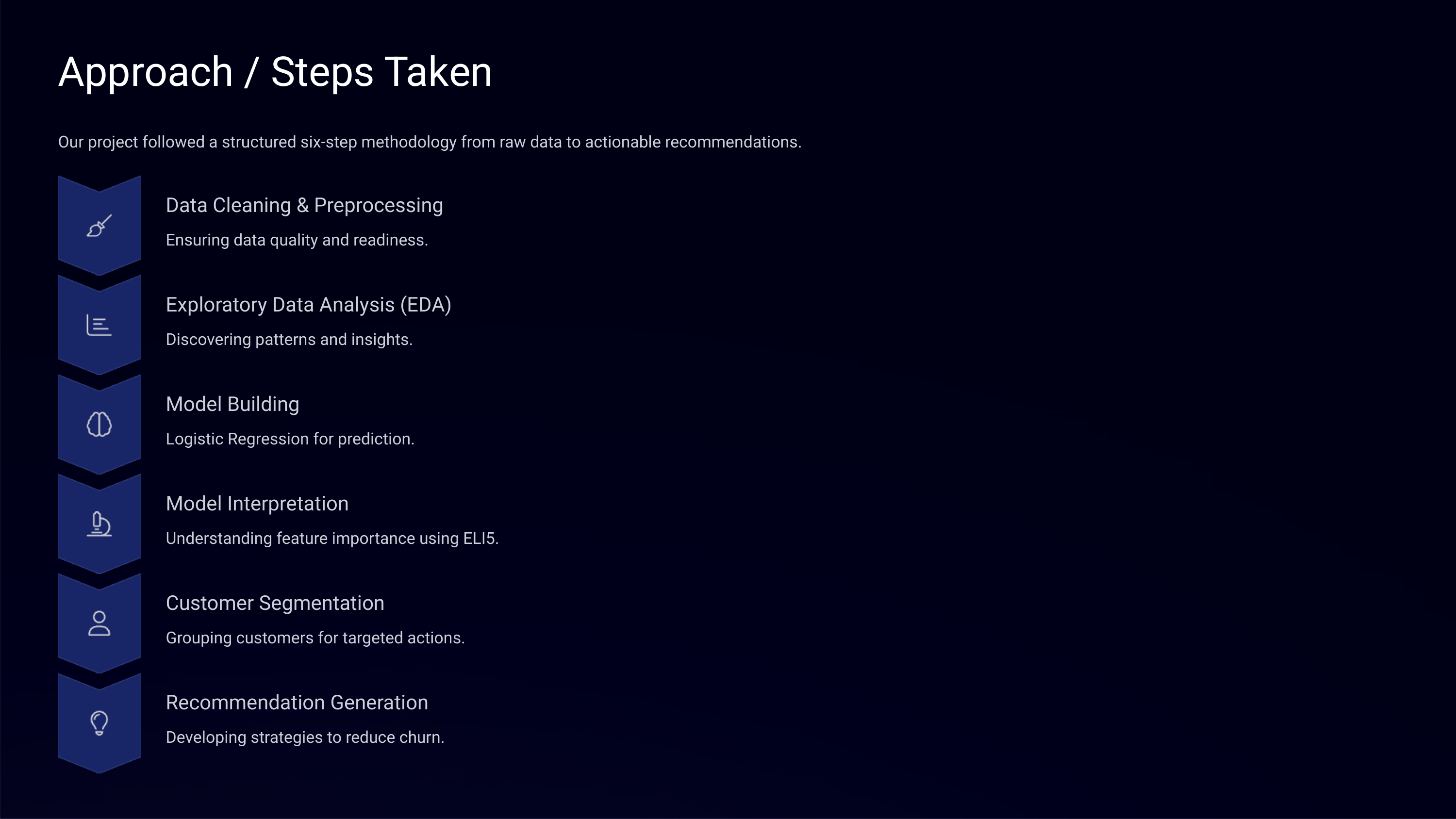

Approach / Steps Taken
Our project followed a structured six-step methodology from raw data to actionable recommendations.

Data Cleaning & Preprocessing
Ensuring data quality and readiness.

Exploratory Data Analysis (EDA)
Discovering patterns and insights.

Model Building
Logistic Regression for prediction.

Model Interpretation
Understanding feature importance using ELI5.

Customer Segmentation
Grouping customers for targeted actions.

Recommendation Generation
Developing strategies to reduce churn.